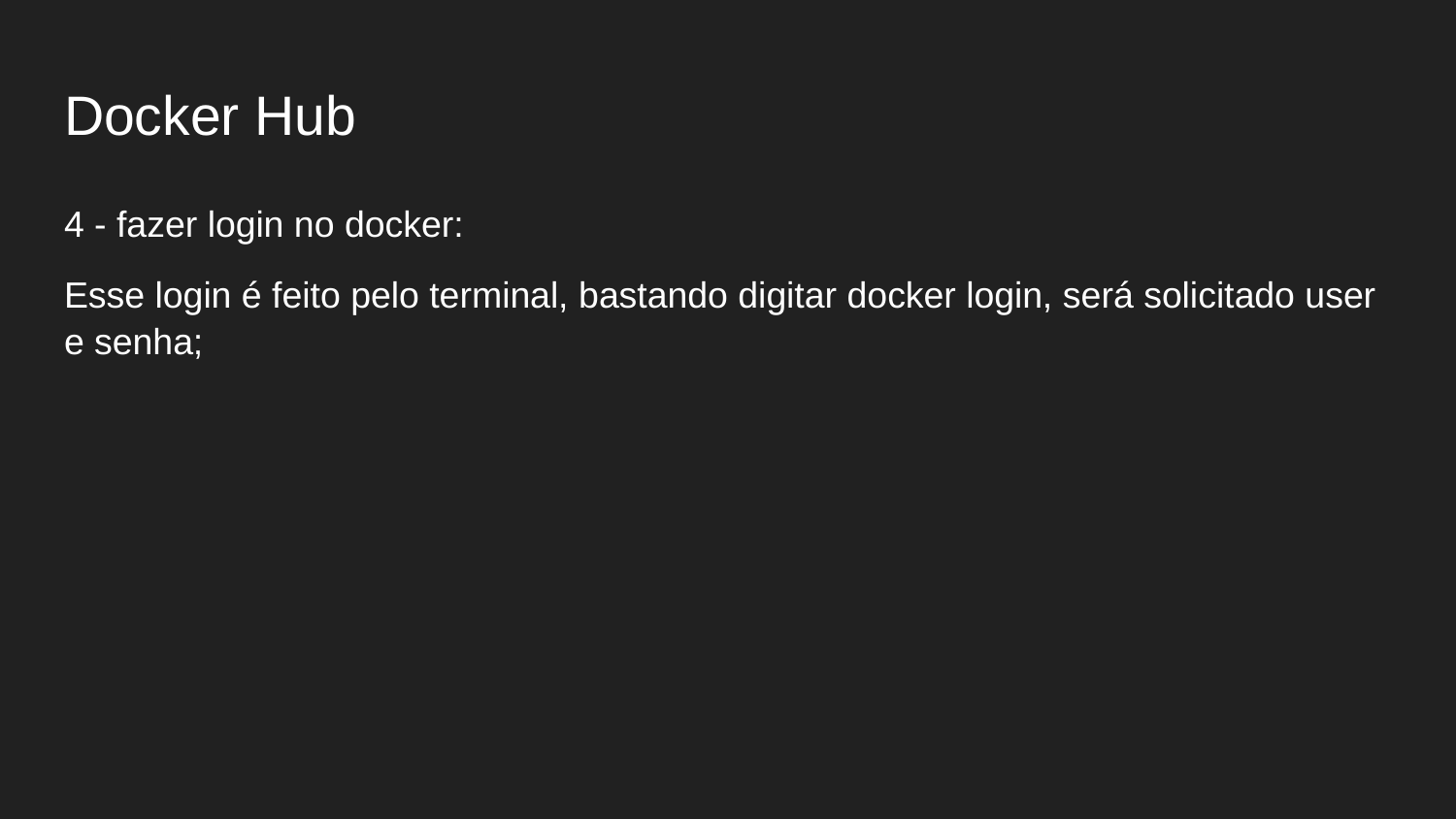

# Docker Hub
4 - fazer login no docker:
Esse login é feito pelo terminal, bastando digitar docker login, será solicitado user e senha;